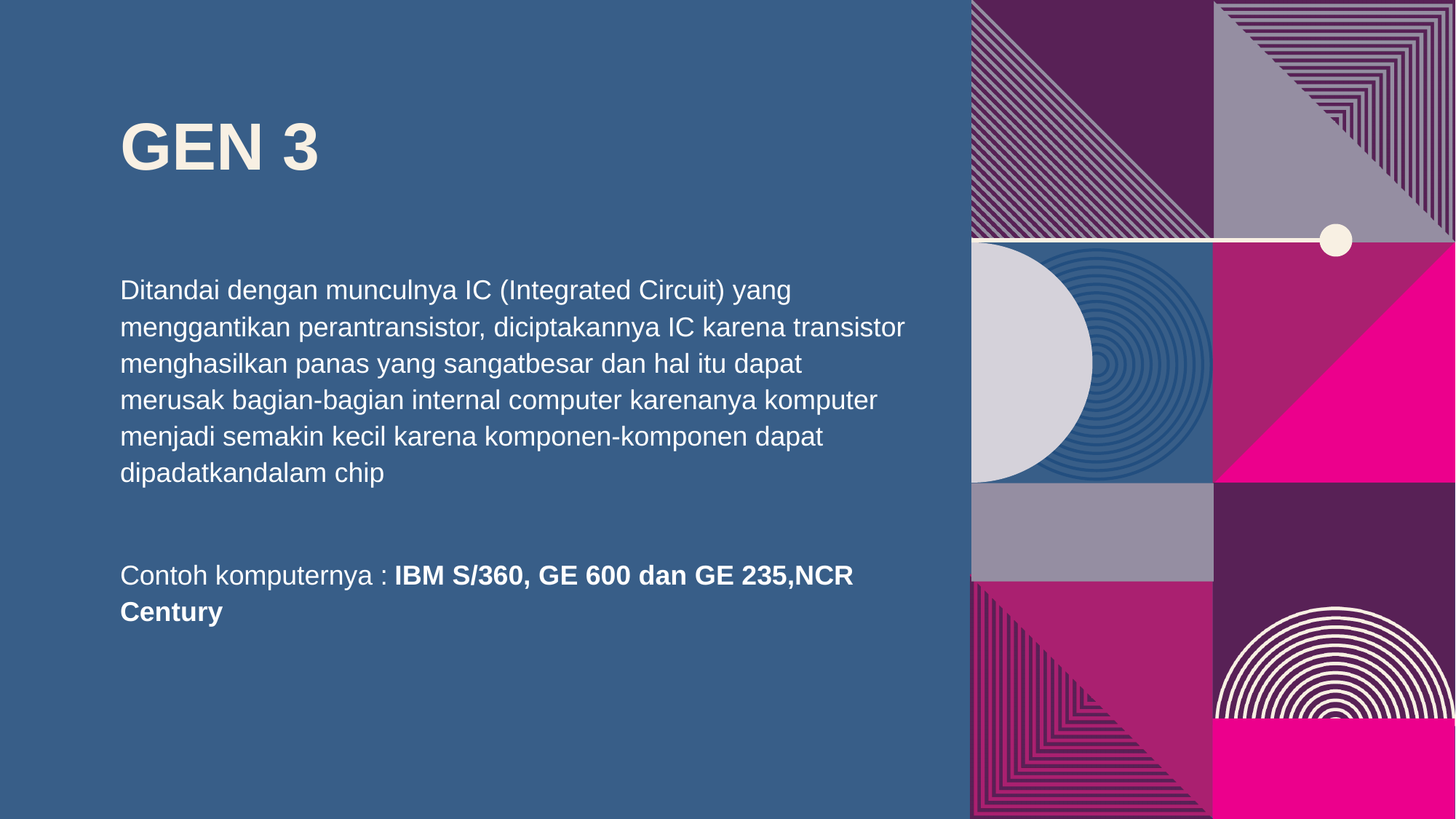

# Gen 3
Ditandai dengan munculnya IC (Integrated Circuit) yang menggantikan perantransistor, diciptakannya IC karena transistor menghasilkan panas yang sangatbesar dan hal itu dapat merusak bagian-bagian internal computer karenanya komputer menjadi semakin kecil karena komponen-komponen dapat dipadatkandalam chip

Contoh komputernya : IBM S/360, GE 600 dan GE 235,NCR Century